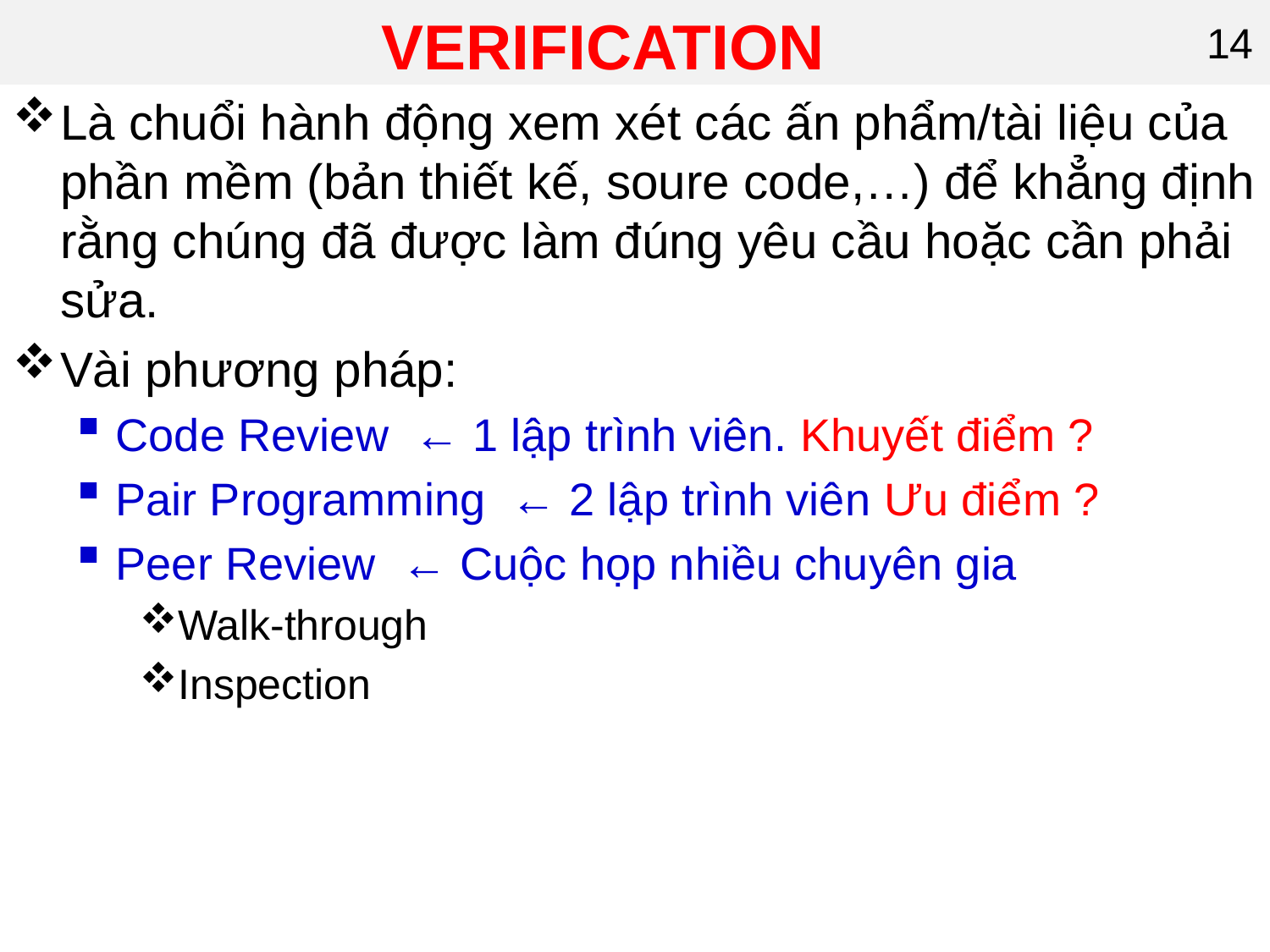

# VERIFICATION
14
Là chuổi hành động xem xét các ấn phẩm/tài liệu của phần mềm (bản thiết kế, soure code,…) để khẳng định rằng chúng đã được làm đúng yêu cầu hoặc cần phải sửa.
Vài phương pháp:
Code Review  ← 1 lập trình viên. Khuyết điểm ?
Pair Programming  ← 2 lập trình viên Ưu điểm ?
Peer Review  ← Cuộc họp nhiều chuyên gia
Walk-through
Inspection